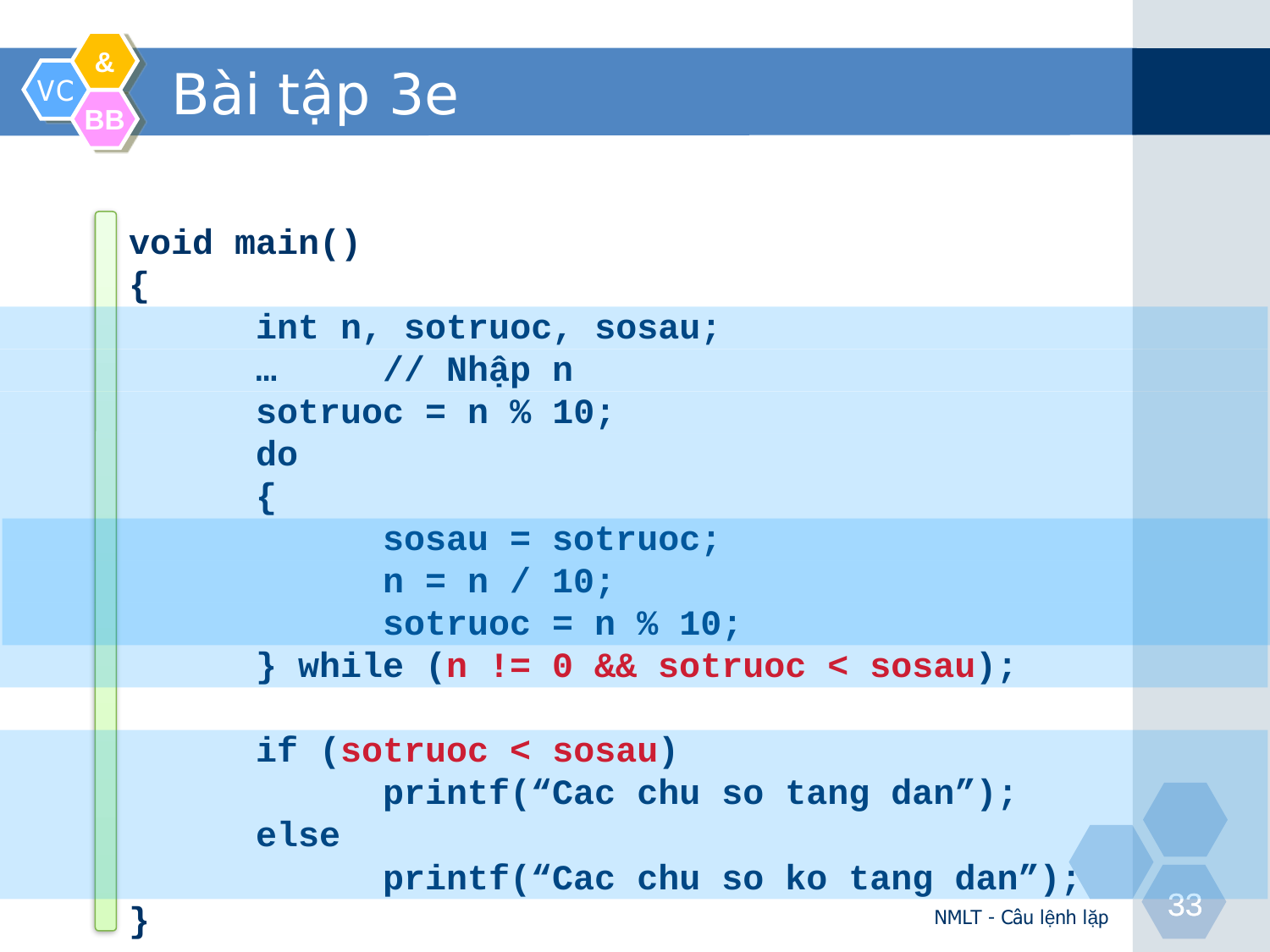

# Bài tập 3e

void main()
{
	int n, sotruoc, sosau;
	…	// Nhập n
	sotruoc = n % 10;
	do
	{
		sosau = sotruoc;
		n = n / 10;
		sotruoc = n % 10;
	} while (n != 0 && sotruoc < sosau);

	if (sotruoc < sosau)
		printf(“Cac chu so tang dan”);
	else
		printf(“Cac chu so ko tang dan”);
}

NMLT - Câu lệnh lặp